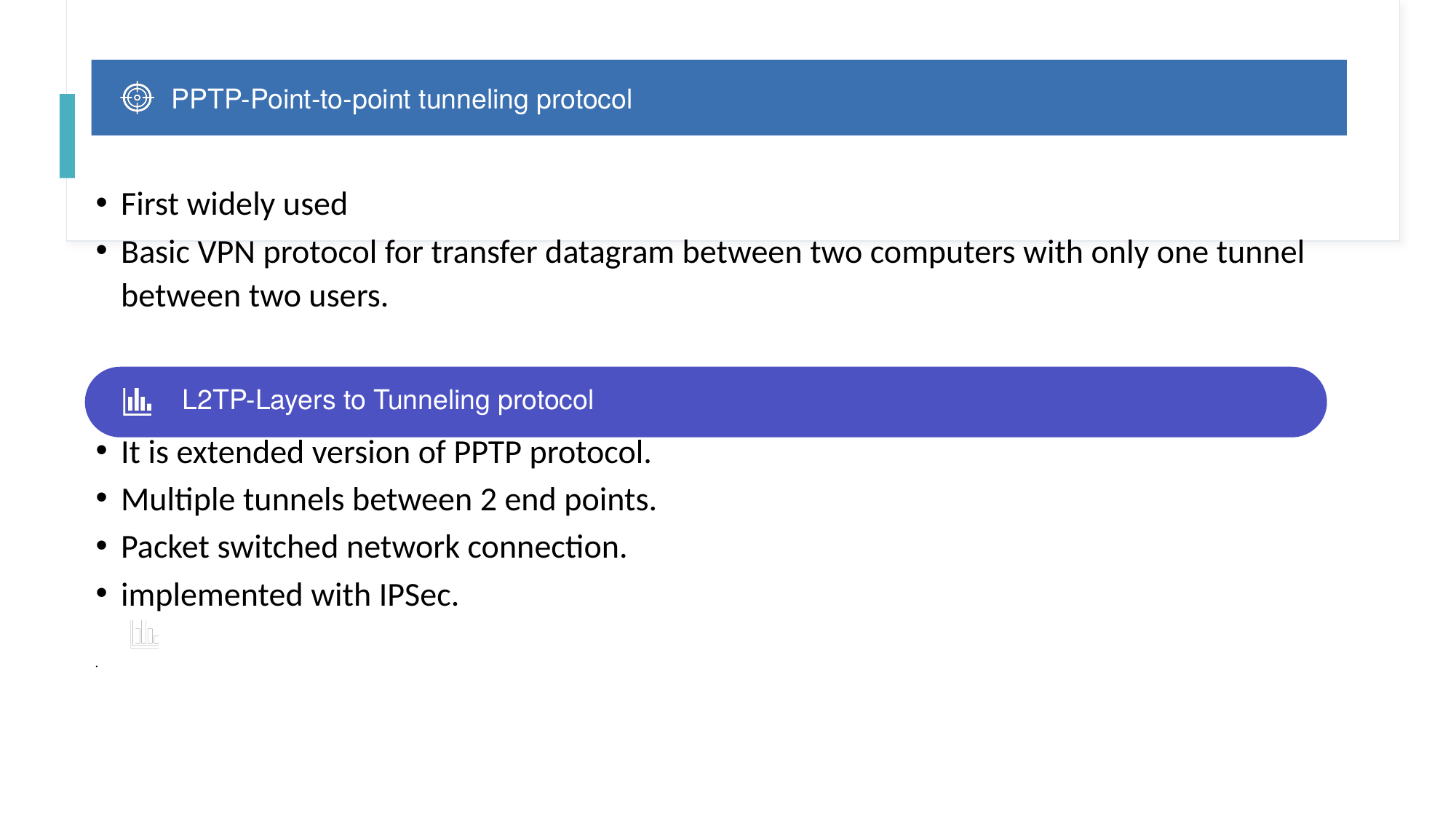

# PPTP-Point-to-point tunneling protocol

First widely used
Basic VPN protocol for transfer datagram between two computers with only one tunnel between two users.

It is extended version of PPTP protocol.
Multiple tunnels between 2 end points.
Packet switched network connection.
implemented with IPSec.

          L2TP-Layers to Tunneling protocol